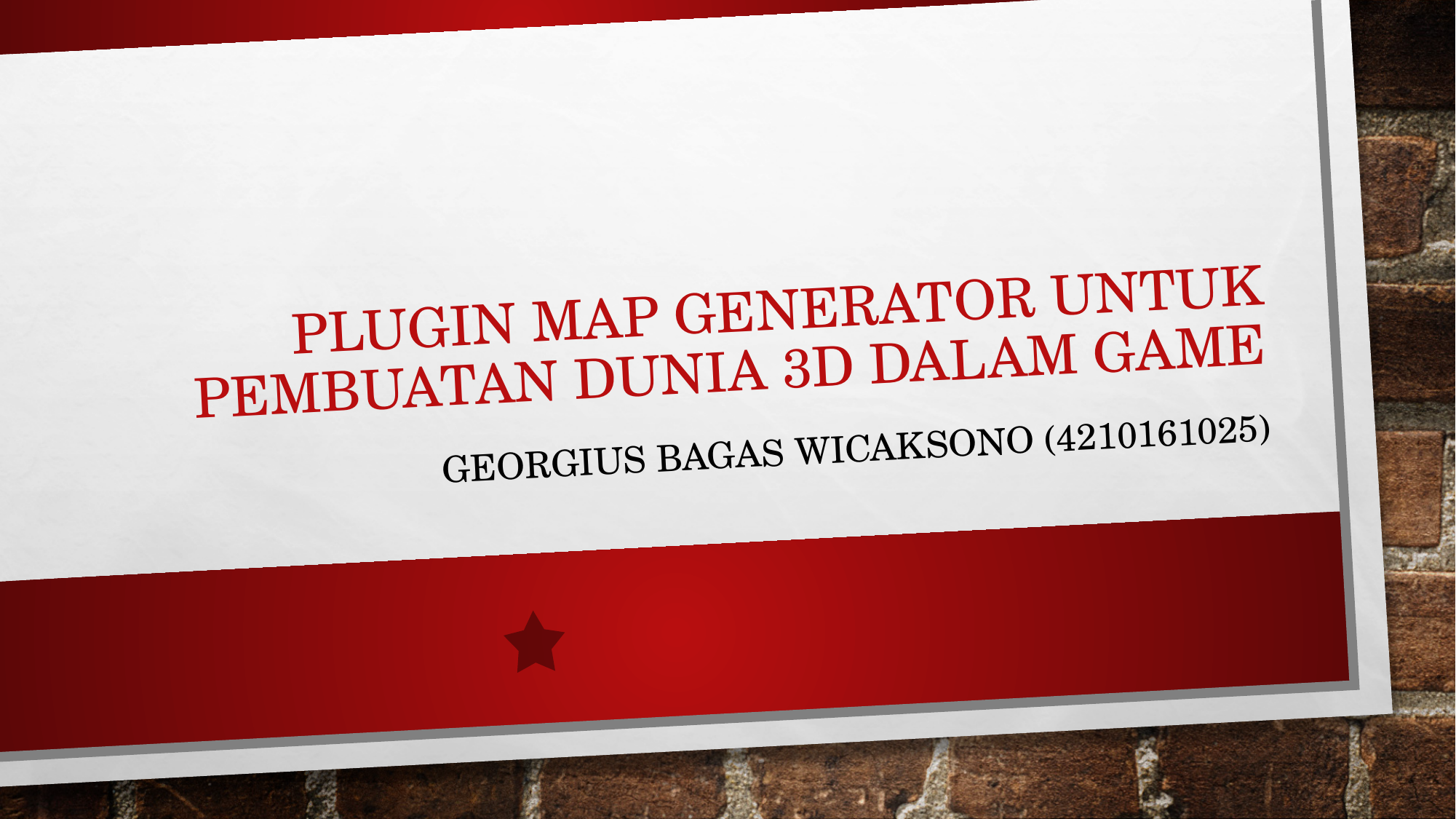

# PLUGIN MAP GENERATOR UNTUK PEMBUATAN DUNIA 3D DALAM GAME
Georgius Bagas Wicaksono (4210161025)